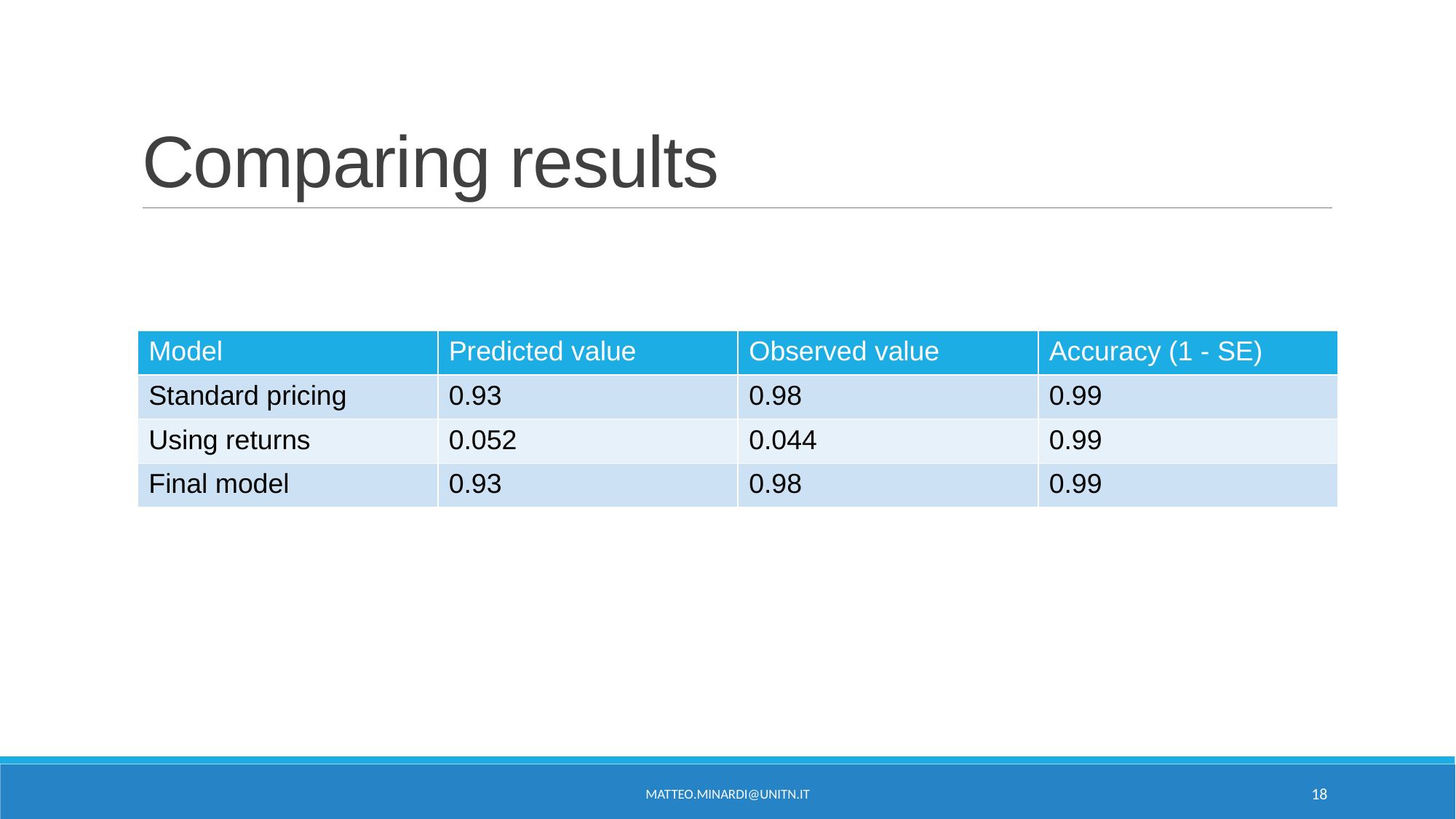

# Comparing results
| Model | Predicted value | Observed value | Accuracy (1 - SE) |
| --- | --- | --- | --- |
| Standard pricing | 0.93 | 0.98 | 0.99 |
| Using returns | 0.052 | 0.044 | 0.99 |
| Final model | 0.93 | 0.98 | 0.99 |
matteo.minardi@unitn.it
18